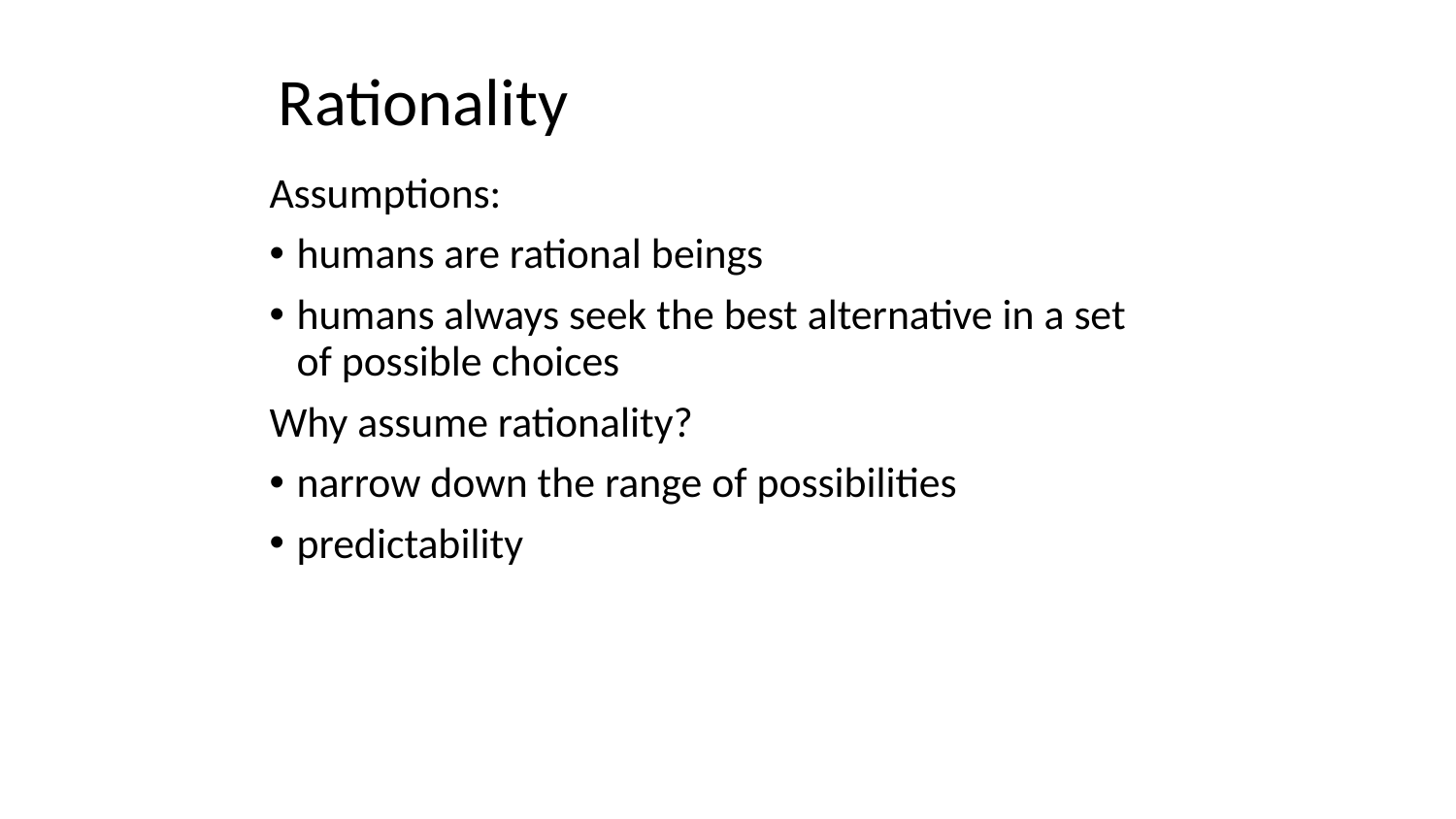

# Rationality
Assumptions:
humans are rational beings
humans always seek the best alternative in a set of possible choices
Why assume rationality?
narrow down the range of possibilities
predictability